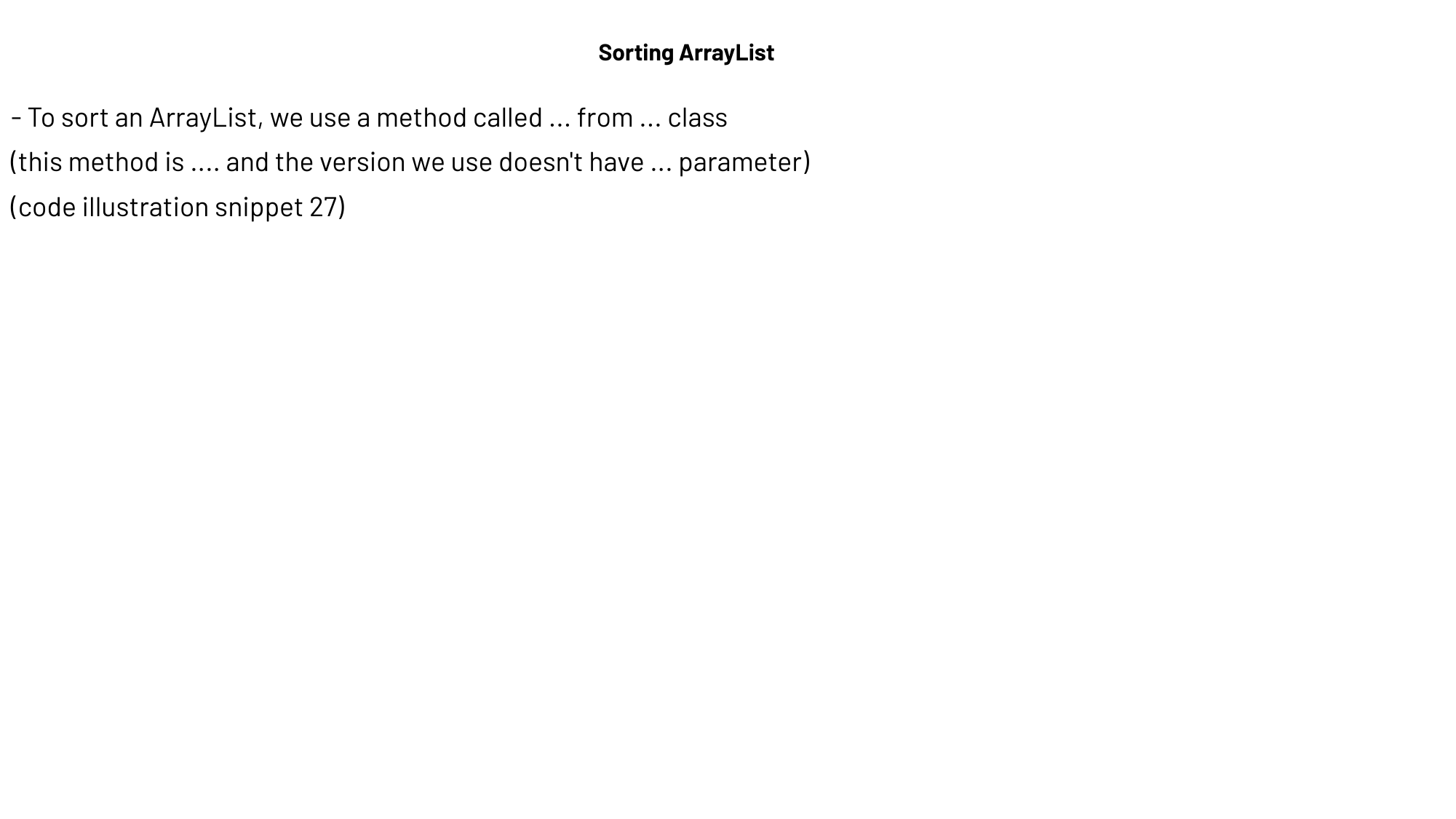

Sorting ArrayList
- To sort an ArrayList, we use a method called ... from ... class
(this method is .... and the version we use doesn't have ... parameter)
(code illustration snippet 27)